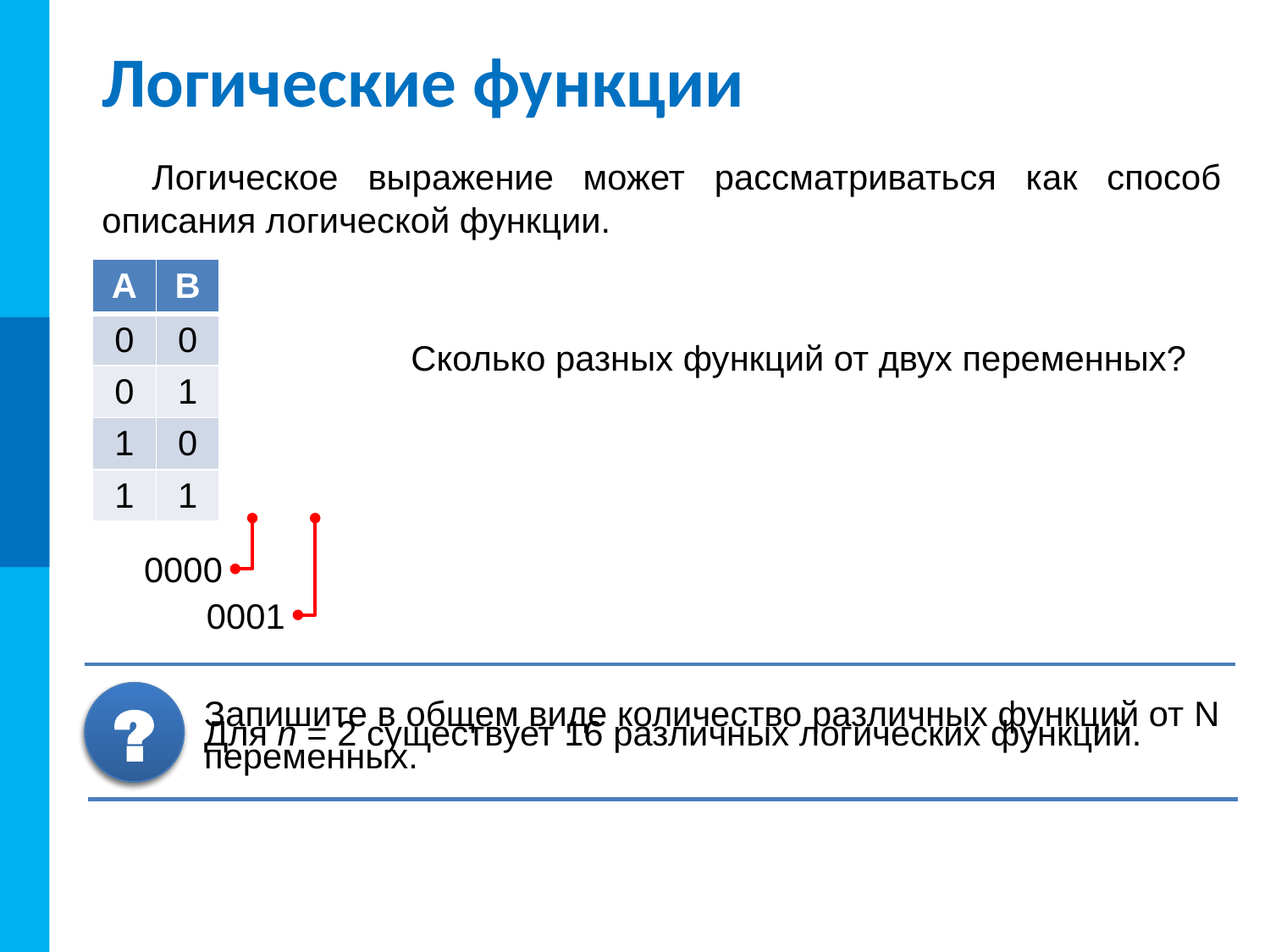

# Логические функции
Логическое выражение может рассматриваться как способ описания логической функции.
| A | B | F1 | F2 | F3 | F4 | F5 | F6 | F7 | F8 | F9 | F10 | F11 | F12 | F13 | F14 | F15 | F16 |
| --- | --- | --- | --- | --- | --- | --- | --- | --- | --- | --- | --- | --- | --- | --- | --- | --- | --- |
| 0 | 0 |  |  |  |  |  |  |  |  |  |  |  |  |  |  |  |  |
| 0 | 1 |  |  |  |  |  |  |  |  |  |  |  |  |  |  |  |  |
| 1 | 0 |  |  |  |  |  |  |  |  |  |  |  |  |  |  |  |  |
| 1 | 1 |  |  |  |  |  |  |  |  |  |  |  |  |  |  |  |  |

0
0
0
0
0
0
0
1
0
0
1
0
0
0
1
1
0
1
0
0
0
1
0
1
0
1
1
0
0
1
1
1
1
0
0
0
1
0
0
1
1
0
1
0
1
0
1
1
1
1
0
0
1
1
0
1
1
1
1
0
1
1
1
1
Сколько разных функций от двух переменных?
0000
0001
!
Для n = 2 существует 16 различных логических функций.
?
Запишите в общем виде количество различных функций от N переменных.